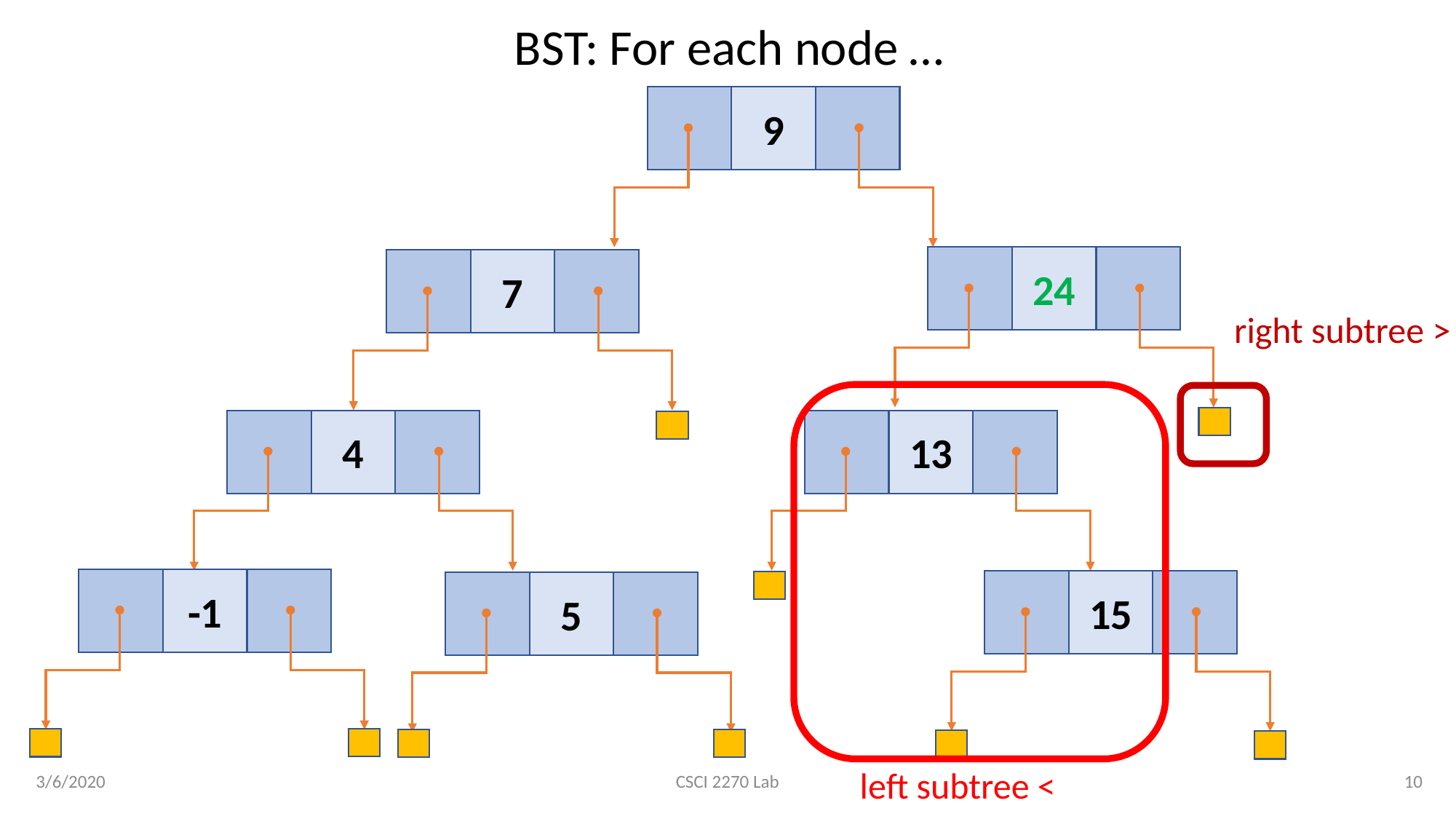

# BST: For each node …

9

24

7

right subtree >

4

13

-1

15

5

left subtree <
3/6/2020
10
CSCI 2270 Lab